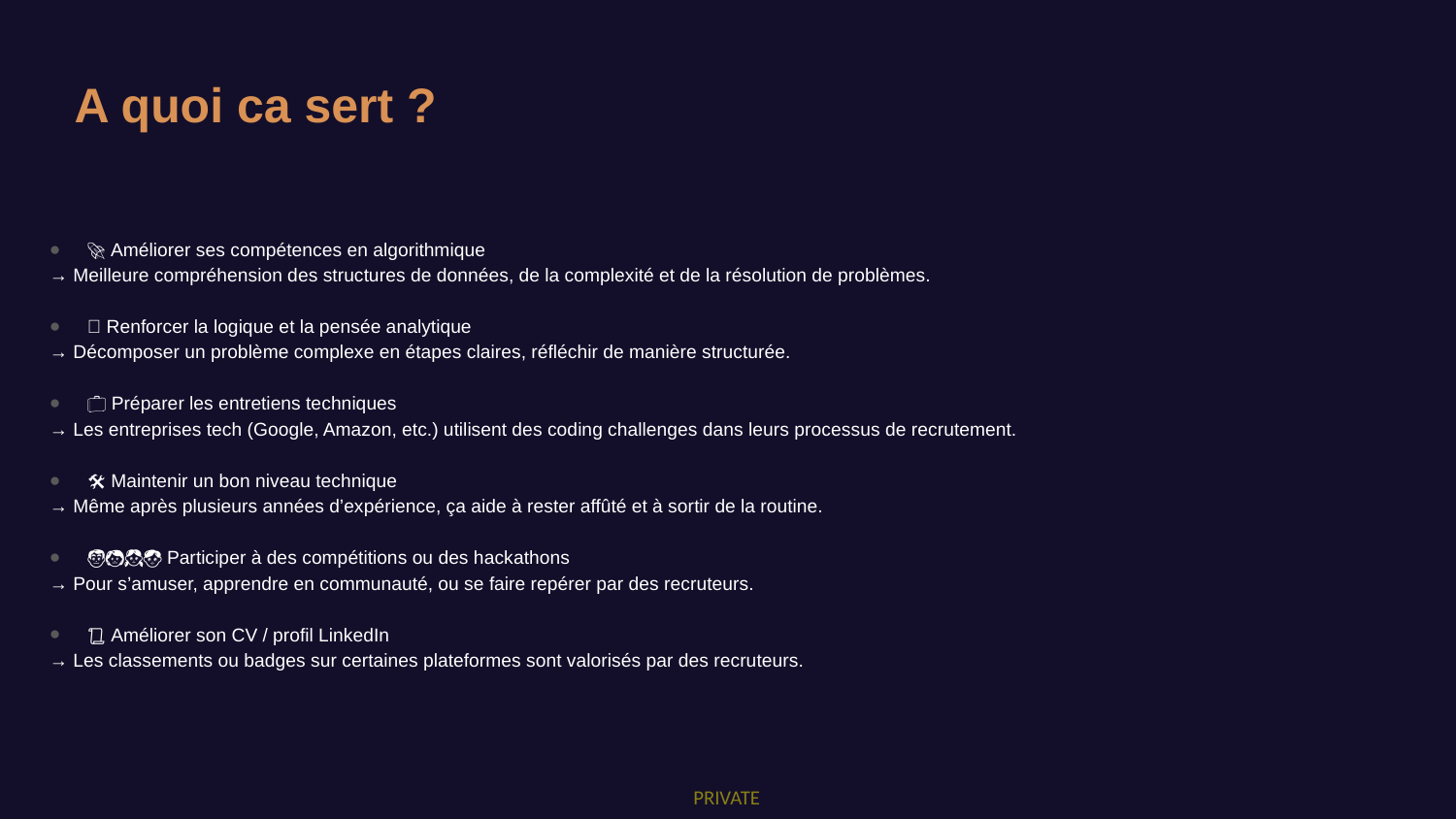

# A quoi ca sert ?
🚀 Améliorer ses compétences en algorithmique
→ Meilleure compréhension des structures de données, de la complexité et de la résolution de problèmes.

🧩 Renforcer la logique et la pensée analytique
→ Décomposer un problème complexe en étapes claires, réfléchir de manière structurée.

💼 Préparer les entretiens techniques
→ Les entreprises tech (Google, Amazon, etc.) utilisent des coding challenges dans leurs processus de recrutement.

🛠️ Maintenir un bon niveau technique
→ Même après plusieurs années d’expérience, ça aide à rester affûté et à sortir de la routine.

👨‍👩‍👧‍👦 Participer à des compétitions ou des hackathons
→ Pour s’amuser, apprendre en communauté, ou se faire repérer par des recruteurs.

📜 Améliorer son CV / profil LinkedIn
→ Les classements ou badges sur certaines plateformes sont valorisés par des recruteurs.